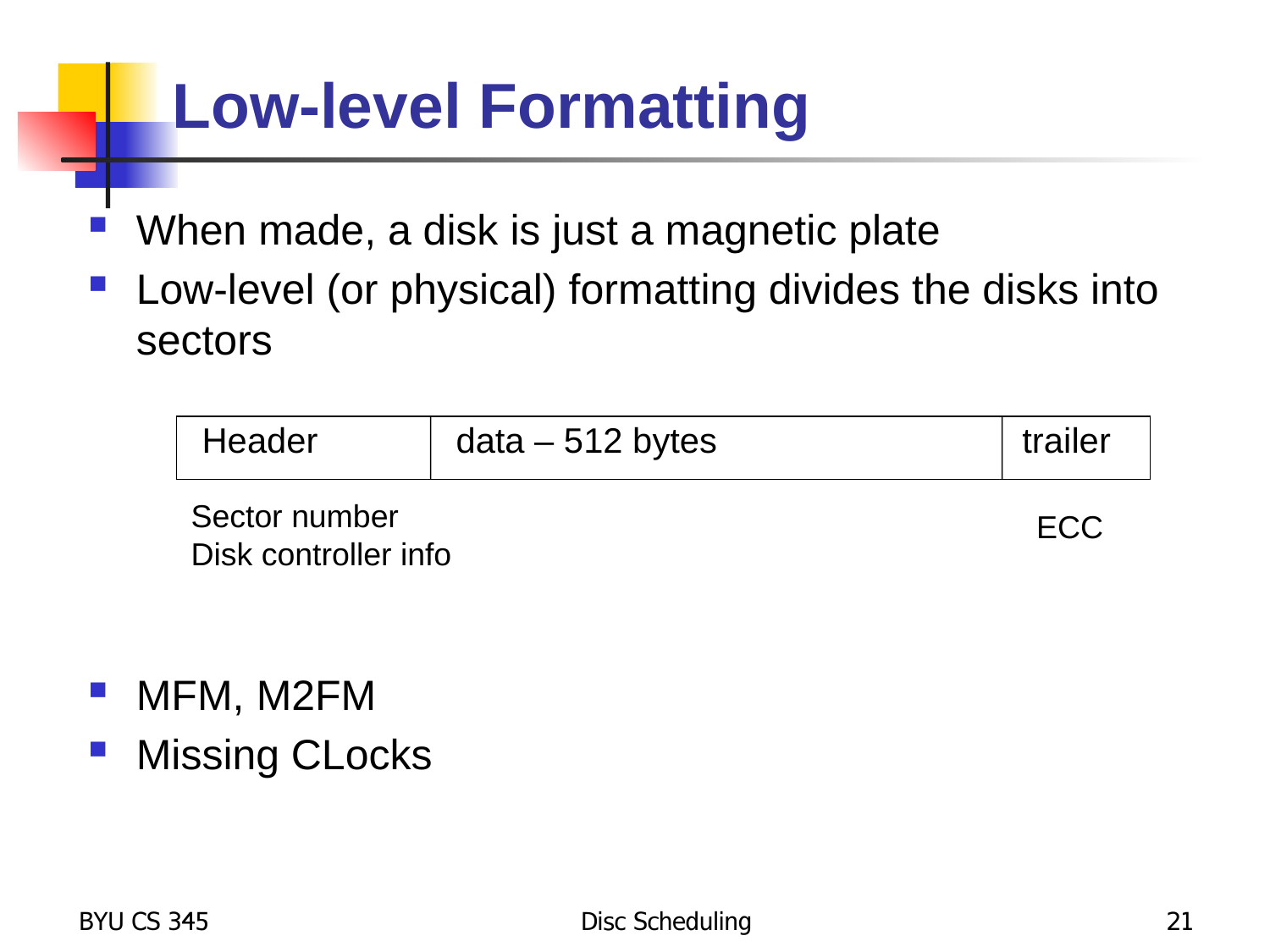

# Low-level Formatting
When made, a disk is just a magnetic plate
Low-level (or physical) formatting divides the disks into sectors

MFM, M2FM
Missing CLocks
Header		data – 512 bytes		      trailer

Sector number
Disk controller info
ECC
BYU CS 345
Disc Scheduling
21